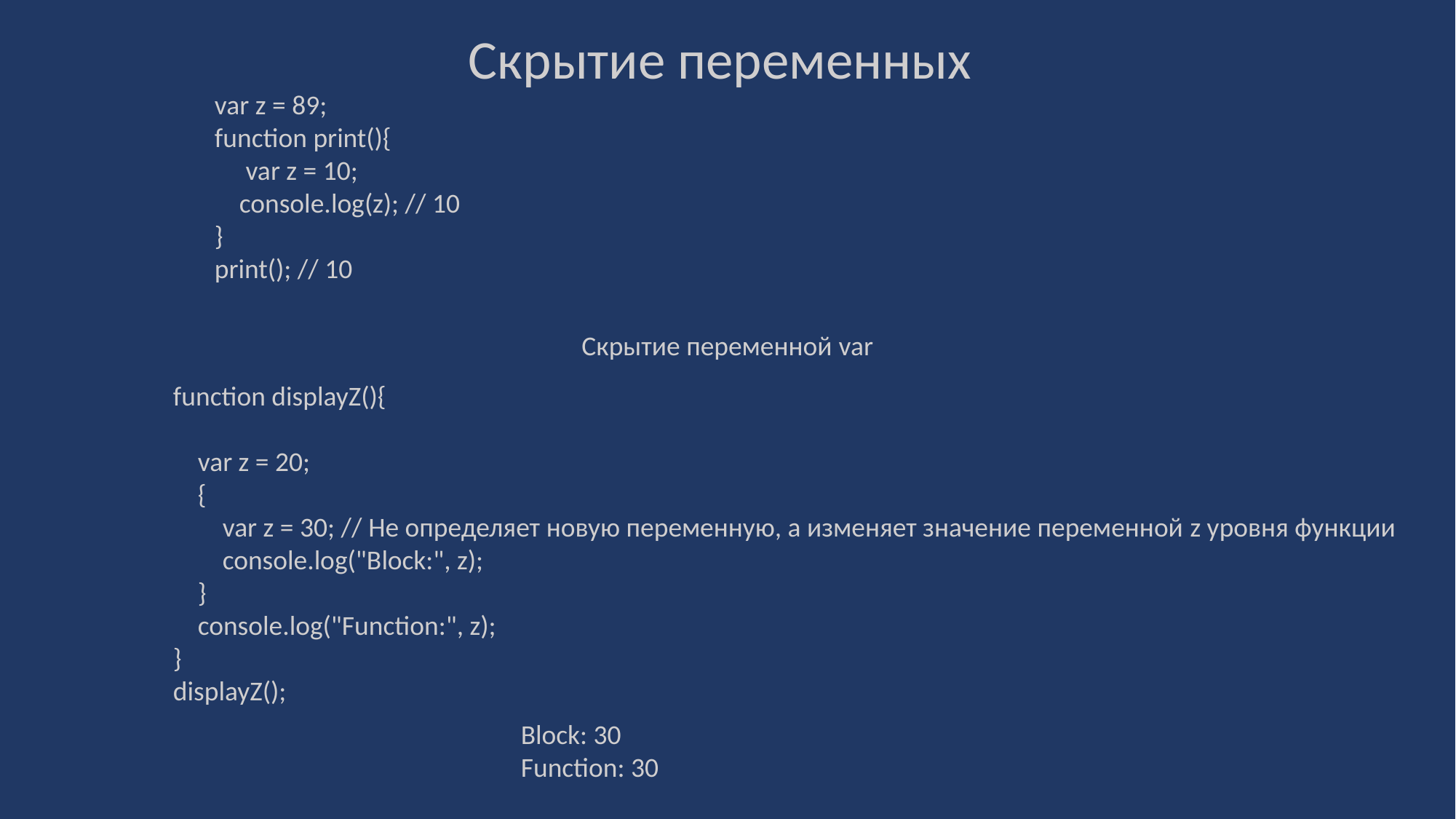

# Скрытие переменных
var z = 89;
function print(){
     var z = 10;
    console.log(z); // 10
}
print(); // 10
Скрытие переменной var
function displayZ(){

    var z = 20;
    {
        var z = 30; // Не определяет новую переменную, а изменяет значение переменной z уровня функции
        console.log("Block:", z);
    }
    console.log("Function:", z);
}
displayZ();
Block: 30
Function: 30